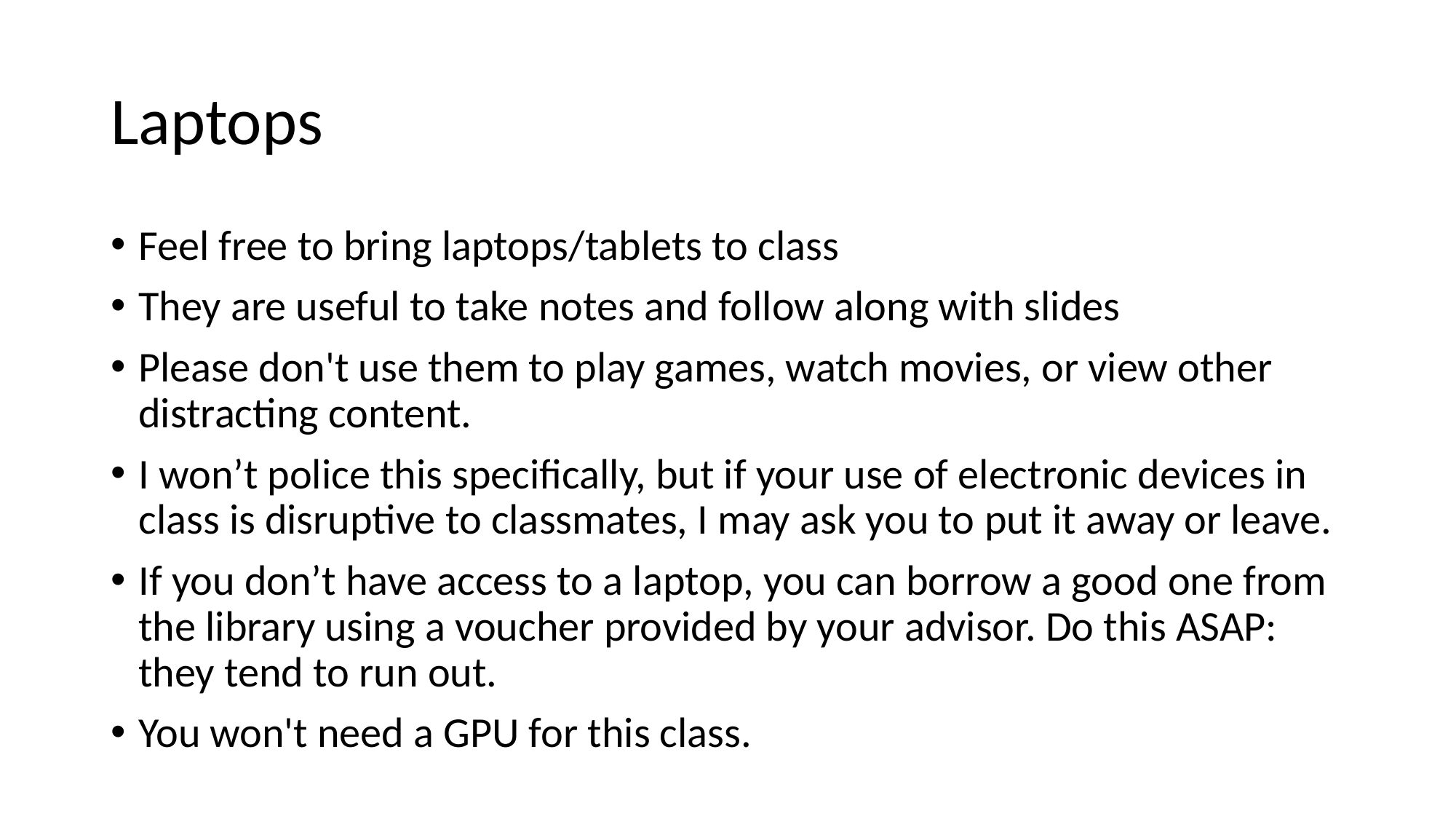

# Laptops
Feel free to bring laptops/tablets to class
They are useful to take notes and follow along with slides
Please don't use them to play games, watch movies, or view other distracting content.
I won’t police this specifically, but if your use of electronic devices in class is disruptive to classmates, I may ask you to put it away or leave.
If you don’t have access to a laptop, you can borrow a good one from the library using a voucher provided by your advisor. Do this ASAP: they tend to run out.
You won't need a GPU for this class.